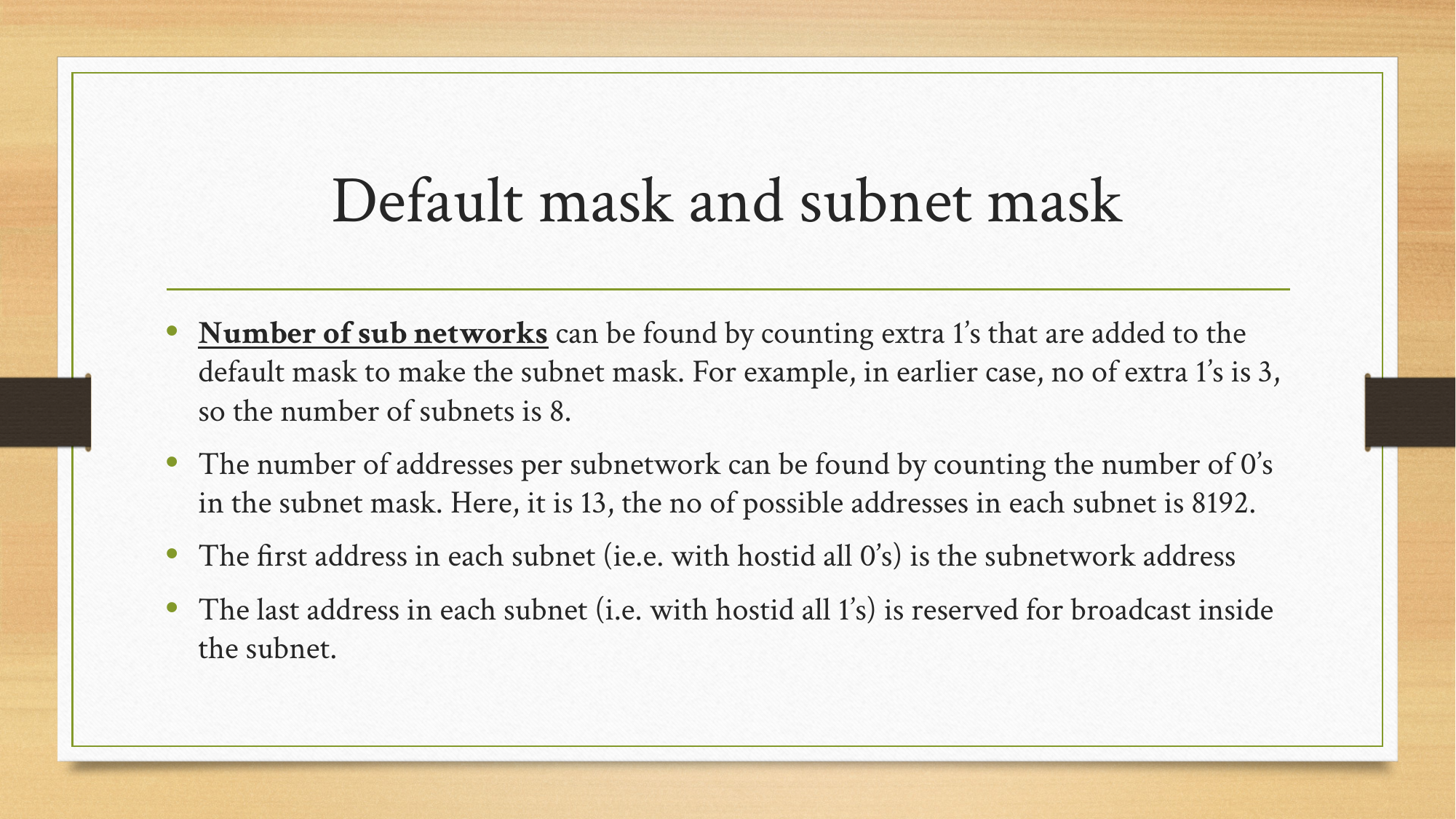

# Default mask and subnet mask
Number of sub networks can be found by counting extra 1’s that are added to the default mask to make the subnet mask. For example, in earlier case, no of extra 1’s is 3, so the number of subnets is 8.
The number of addresses per subnetwork can be found by counting the number of 0’s in the subnet mask. Here, it is 13, the no of possible addresses in each subnet is 8192.
The first address in each subnet (ie.e. with hostid all 0’s) is the subnetwork address
The last address in each subnet (i.e. with hostid all 1’s) is reserved for broadcast inside the subnet.